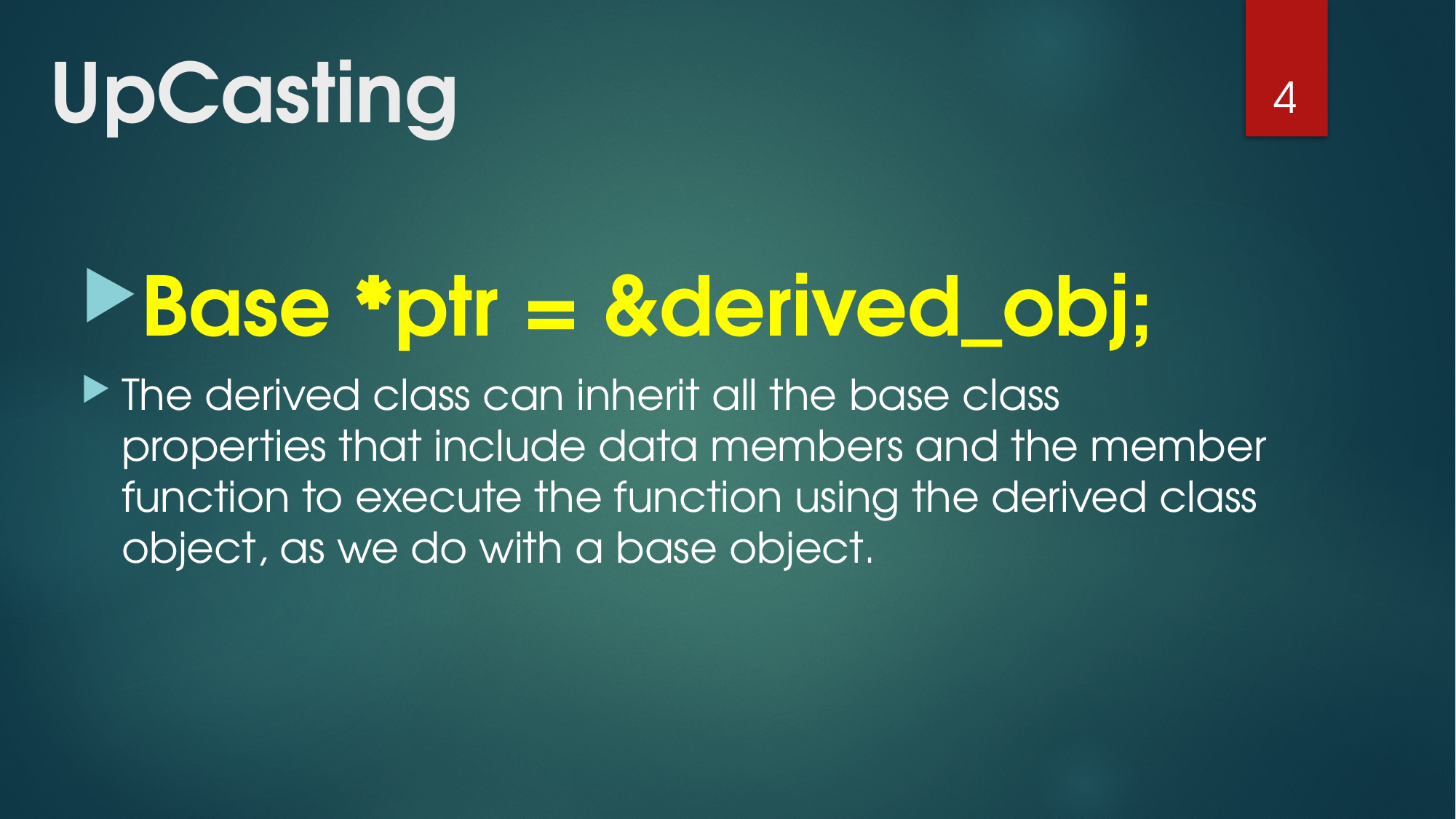

# UpCasting
4
Base *ptr = &derived_obj;
The derived class can inherit all the base class properties that include data members and the member function to execute the function using the derived class object, as we do with a base object.